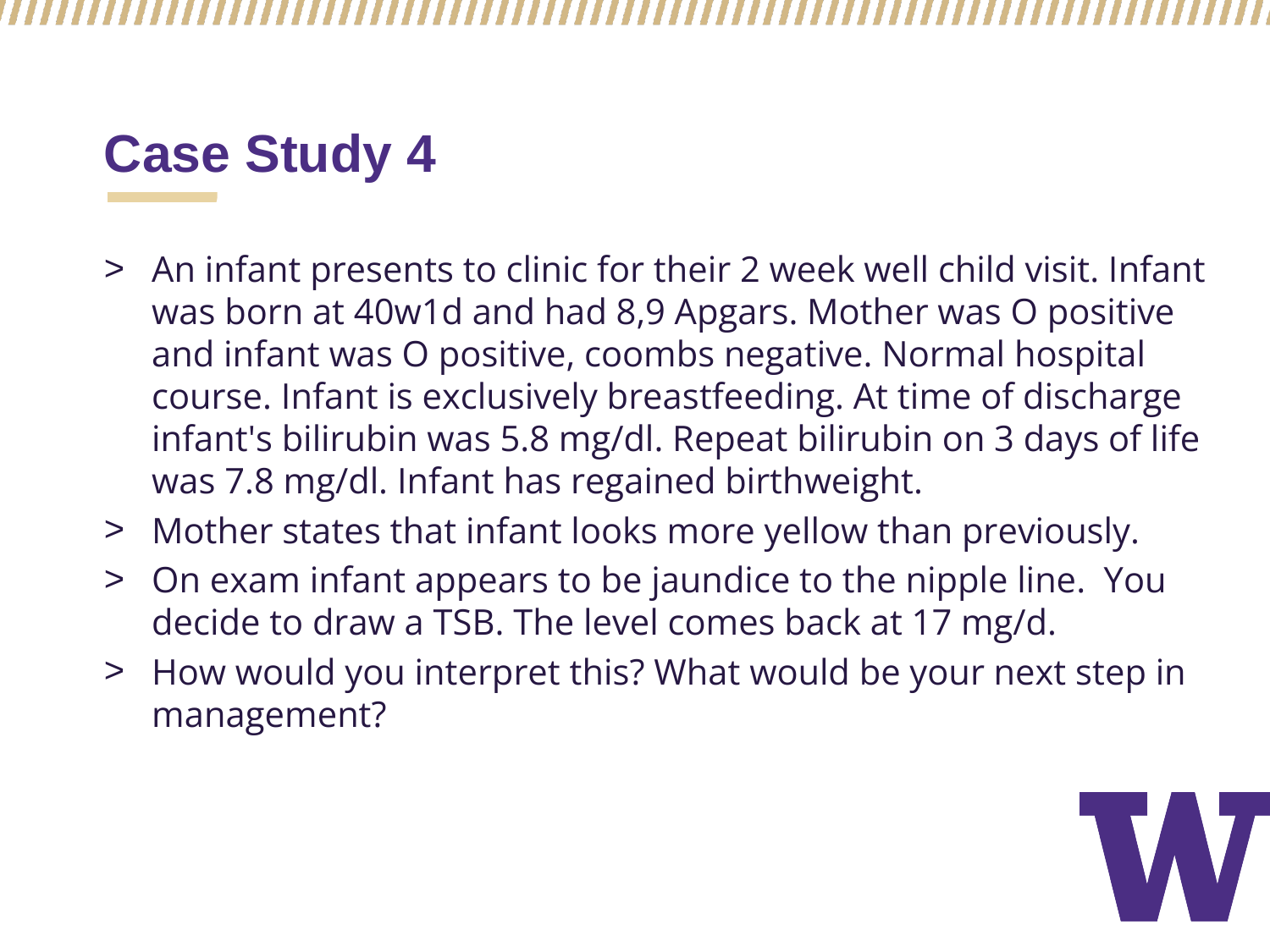

# Case Study 4
An infant presents to clinic for their 2 week well child visit. Infant was born at 40w1d and had 8,9 Apgars. Mother was O positive and infant was O positive, coombs negative. Normal hospital course. Infant is exclusively breastfeeding. At time of discharge infant's bilirubin was 5.8 mg/dl. Repeat bilirubin on 3 days of life was 7.8 mg/dl. Infant has regained birthweight.
Mother states that infant looks more yellow than previously.
On exam infant appears to be jaundice to the nipple line.  You decide to draw a TSB. The level comes back at 17 mg/d.
How would you interpret this? What would be your next step in management?